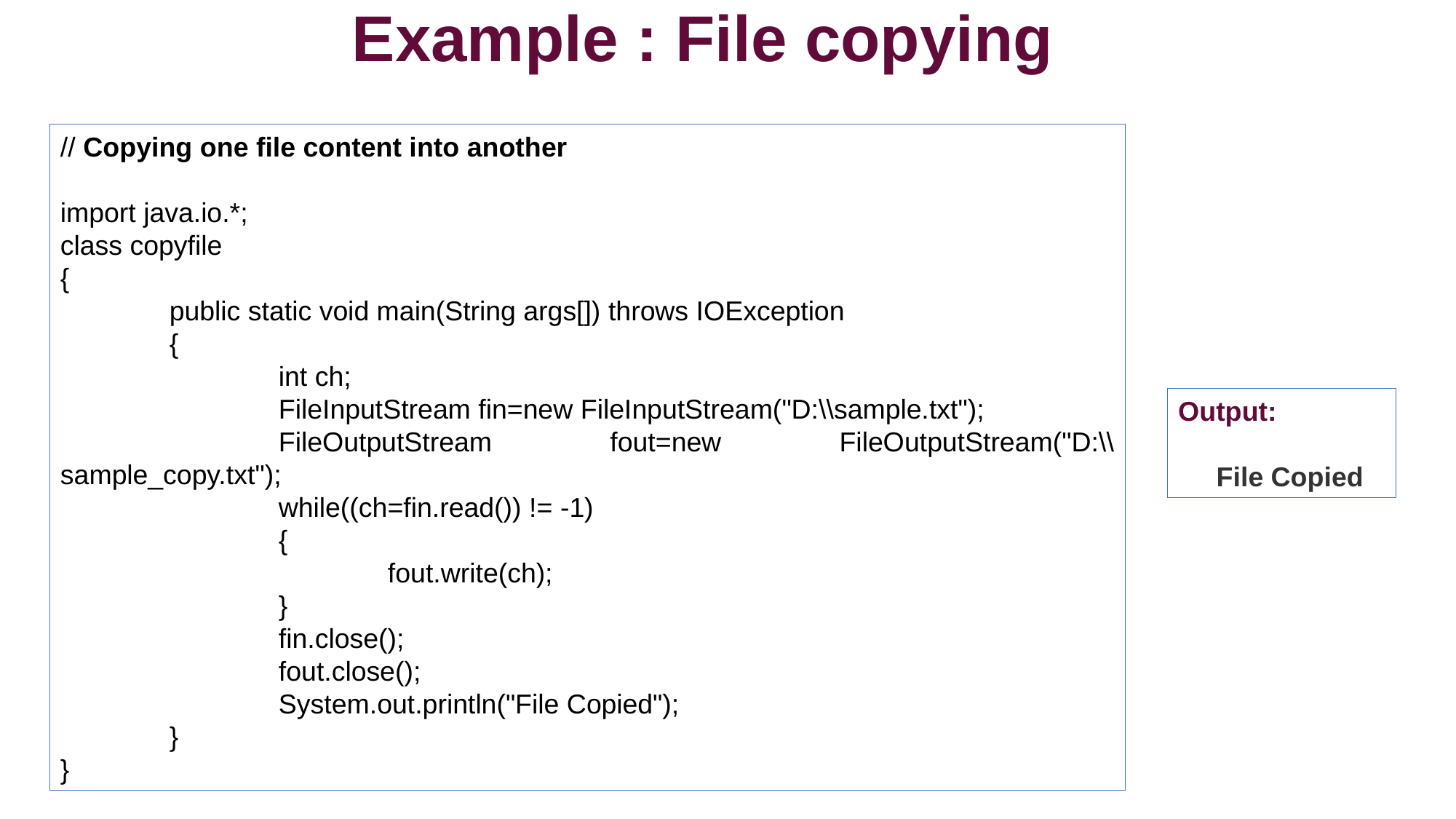

# Example : File copying
// Copying one file content into another

import java.io.*;
class copyfile
{
	public static void main(String args[]) throws IOException
	{
		int ch;
		FileInputStream fin=new FileInputStream("D:\\sample.txt");
		FileOutputStream fout=new FileOutputStream("D:\\sample_copy.txt");
		while((ch=fin.read()) != -1)
		{
			fout.write(ch);
		}
		fin.close();
		fout.close();
		System.out.println("File Copied");
	}
}
Output:

     File Copied